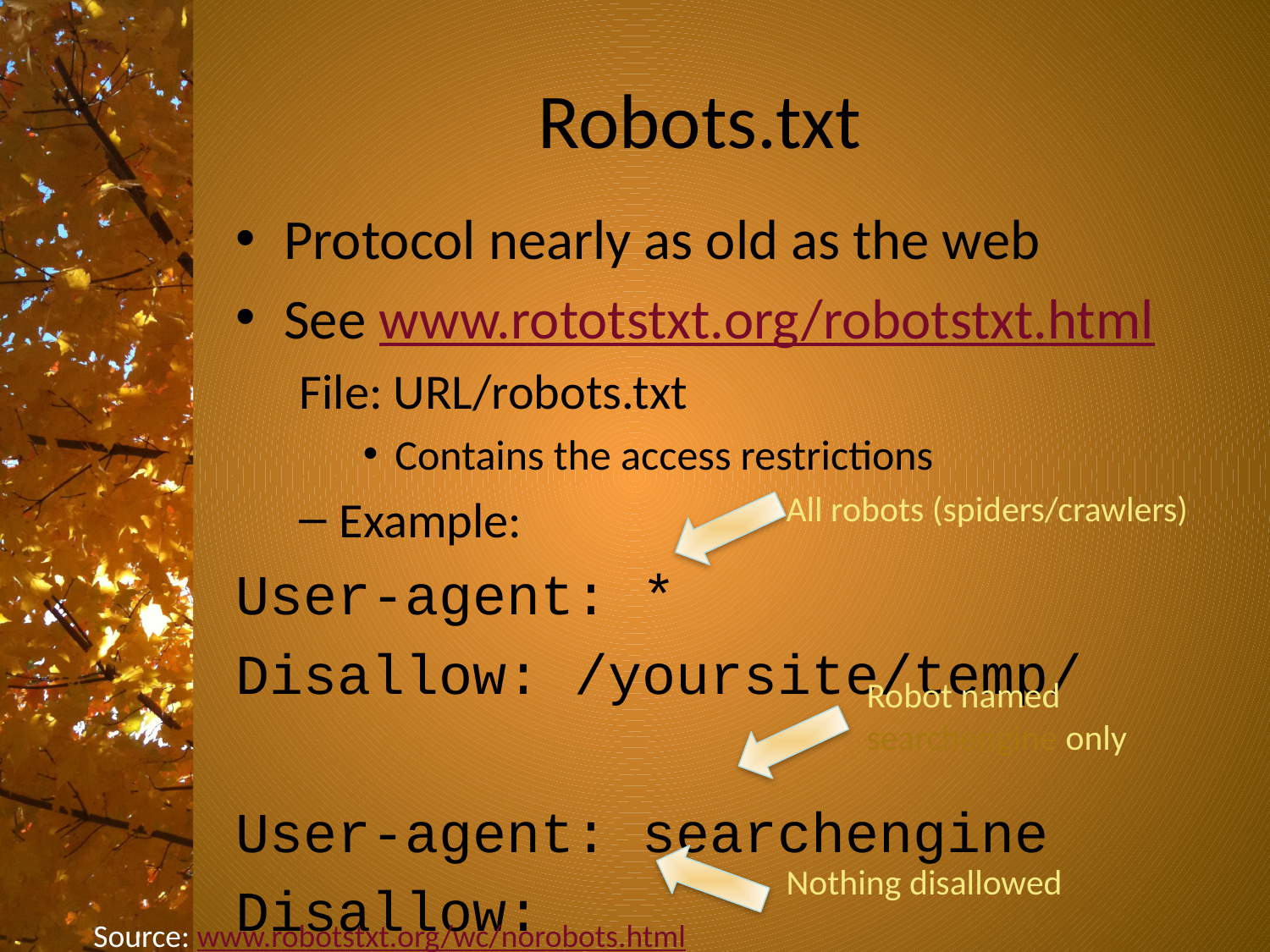

# Robots.txt
Protocol nearly as old as the web
See www.rototstxt.org/robotstxt.html
File: URL/robots.txt
Contains the access restrictions
Example:
User-agent: *
Disallow: /yoursite/temp/

User-agent: searchengine
Disallow:

All robots (spiders/crawlers)

Robot named searchengine only

Nothing disallowed

Source: www.robotstxt.org/wc/norobots.html